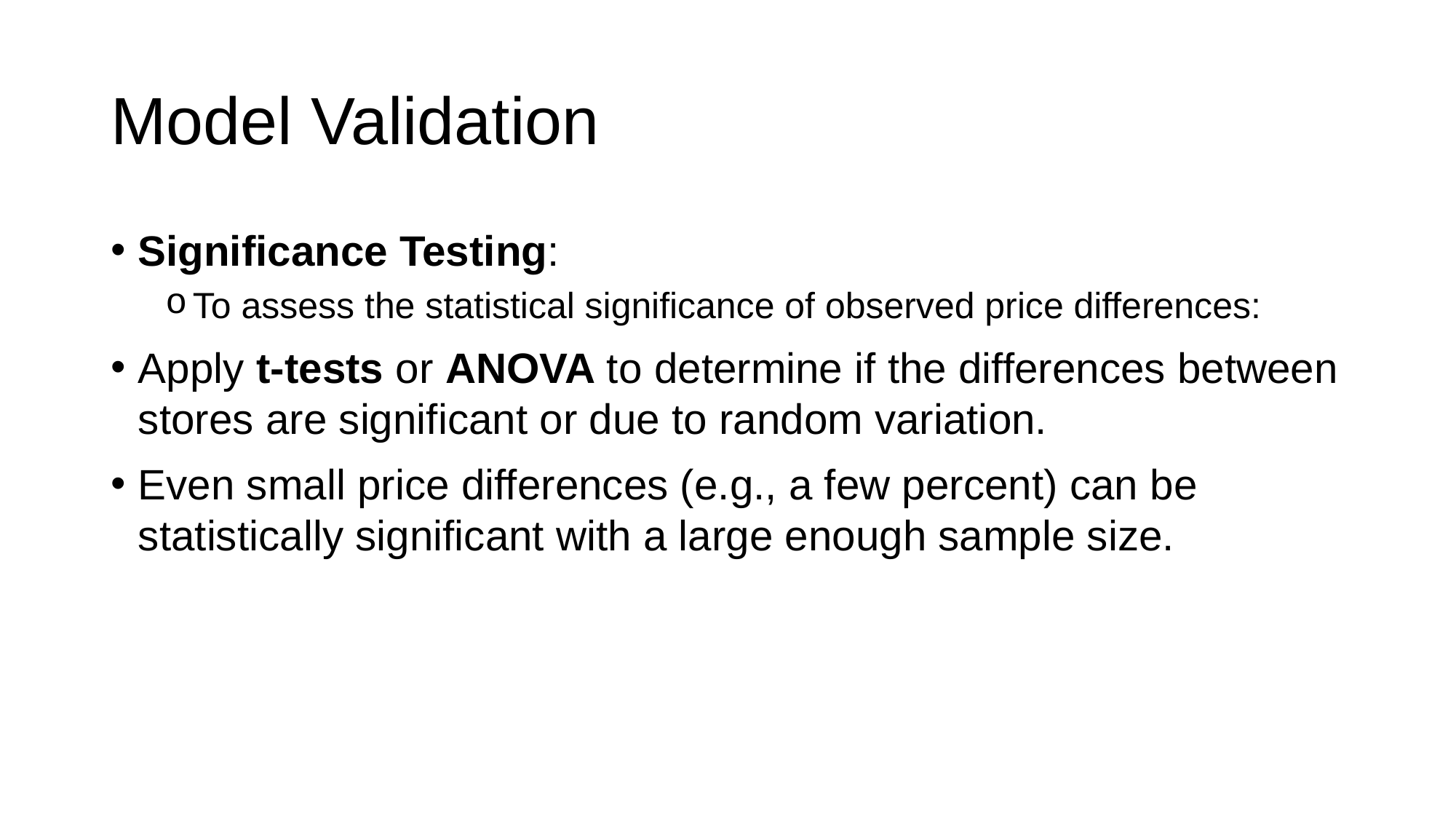

# Model Validation
Significance Testing:
To assess the statistical significance of observed price differences:
Apply t-tests or ANOVA to determine if the differences between stores are significant or due to random variation.
Even small price differences (e.g., a few percent) can be statistically significant with a large enough sample size.